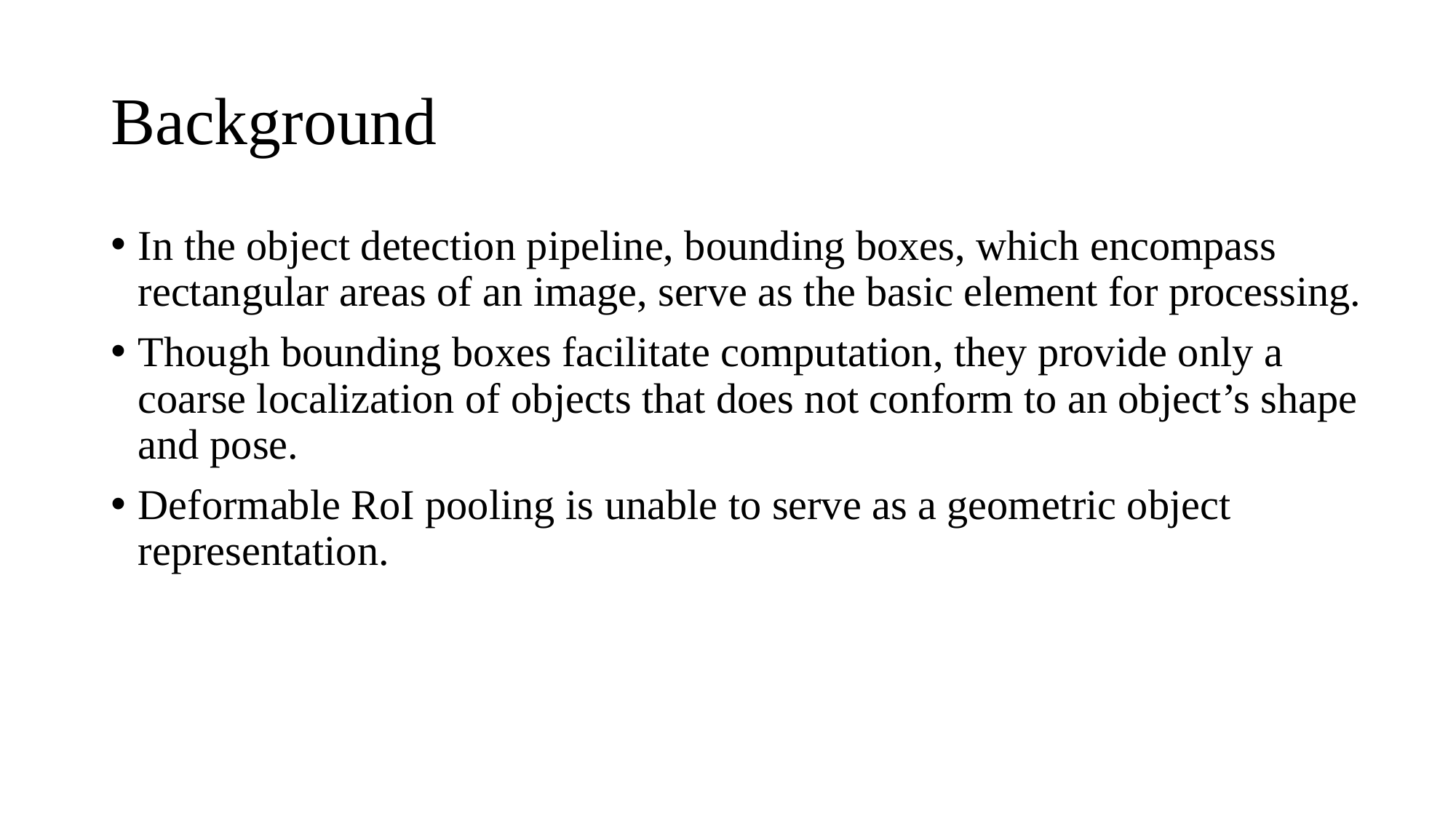

# Background
In the object detection pipeline, bounding boxes, which encompass rectangular areas of an image, serve as the basic element for processing.
Though bounding boxes facilitate computation, they provide only a coarse localization of objects that does not conform to an object’s shape and pose.
Deformable RoI pooling is unable to serve as a geometric object representation.